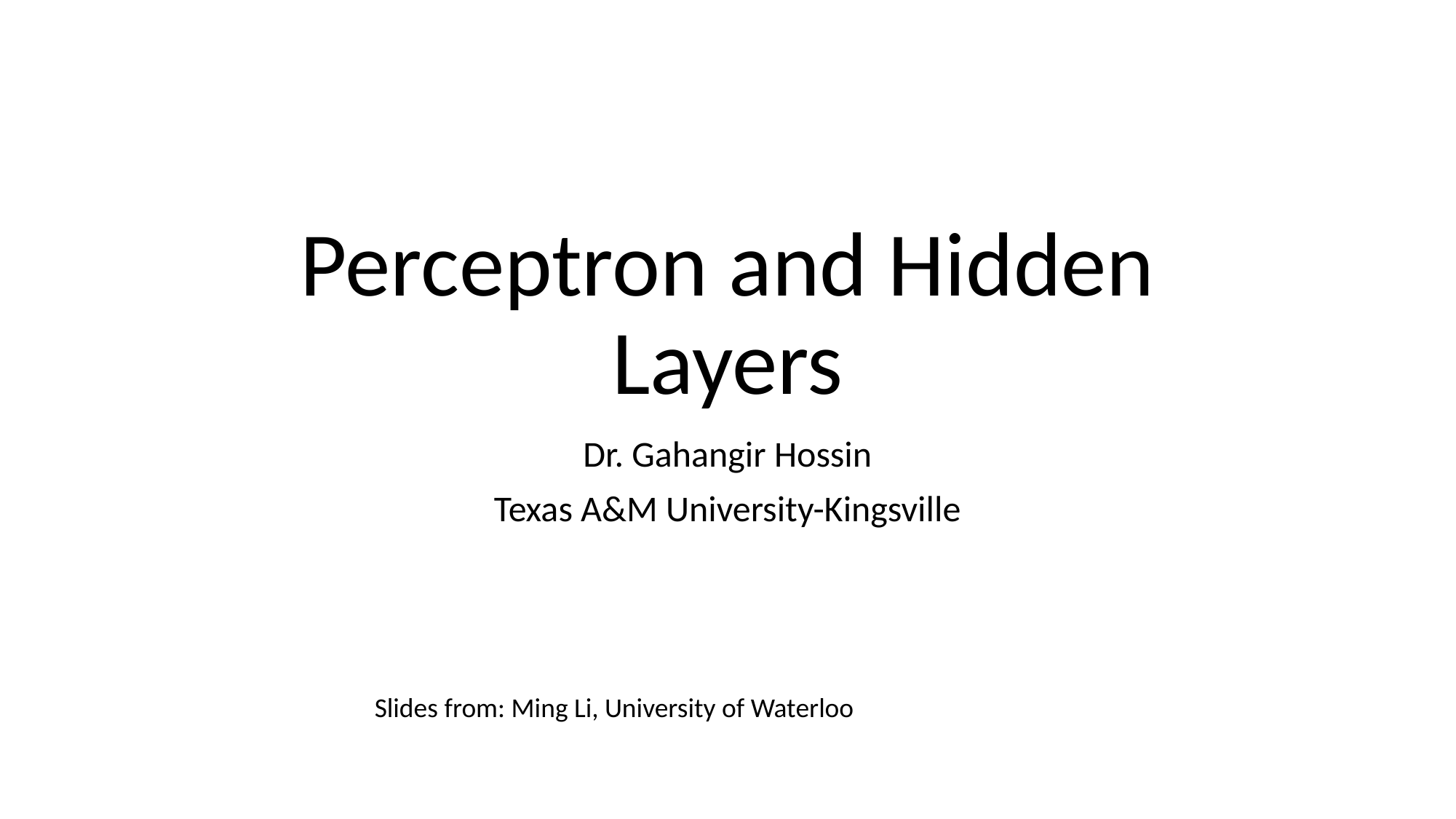

# Perceptron and Hidden Layers
Dr. Gahangir Hossin
Texas A&M University-Kingsville

Slides from: Ming Li, University of Waterloo